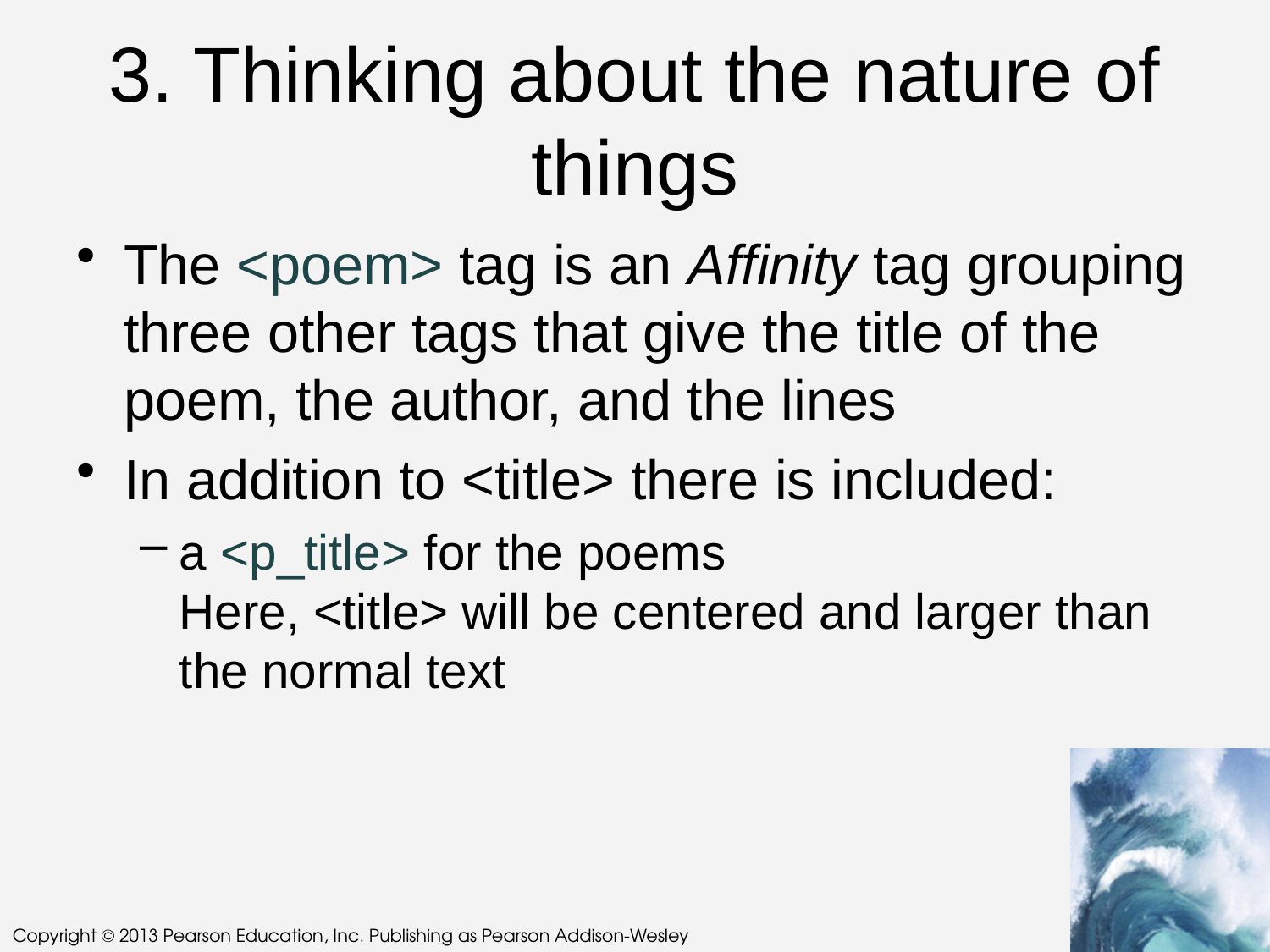

# 3. Thinking about the nature of things
The <poem> tag is an Affinity tag grouping three other tags that give the title of the poem, the author, and the lines
In addition to <title> there is included:
a <p_title> for the poems
Here, <title> will be centered and larger than the normal text